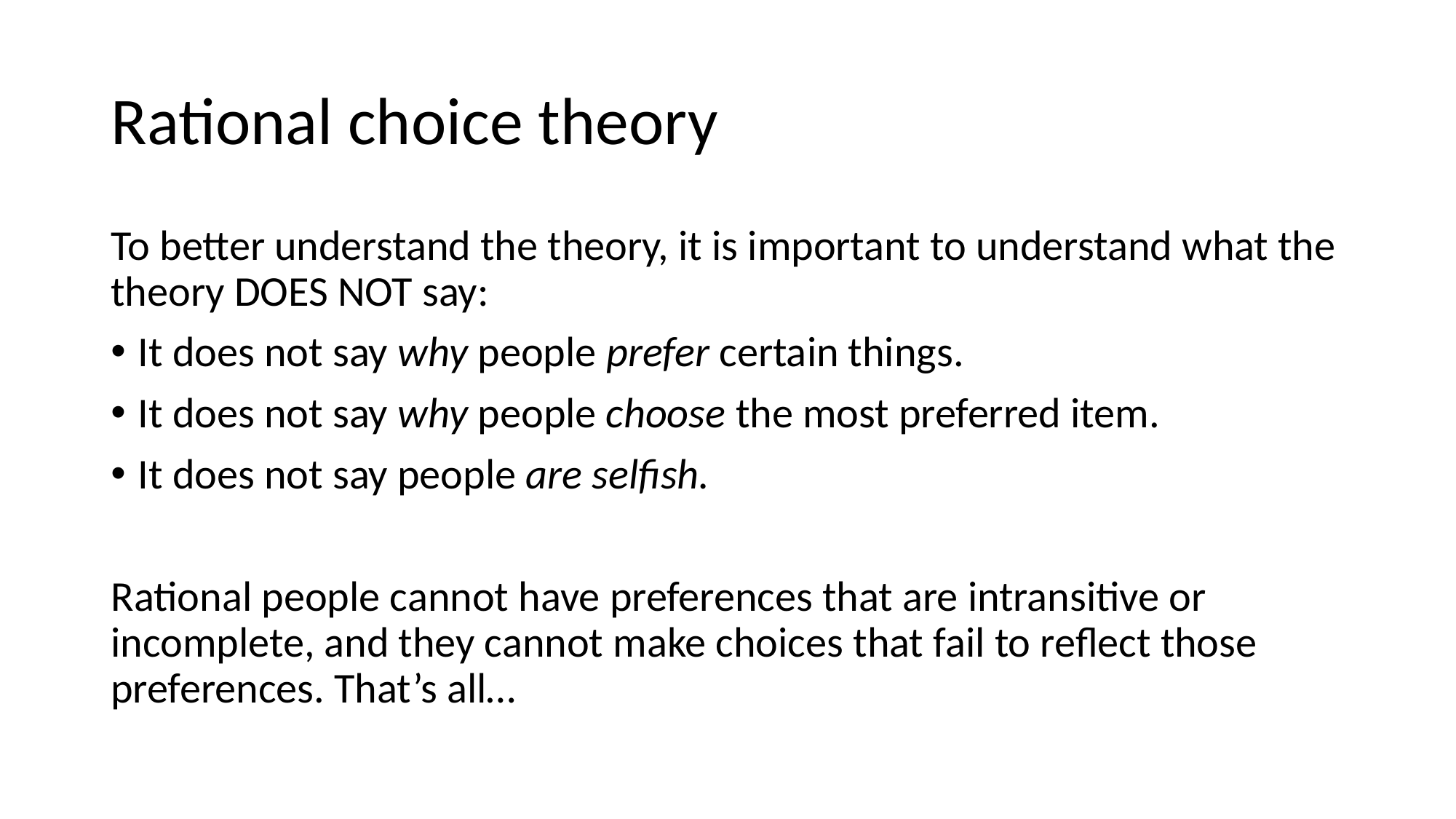

# Rational choice theory
To better understand the theory, it is important to understand what the theory DOES NOT say:
It does not say why people prefer certain things.
It does not say why people choose the most preferred item.
It does not say people are selfish.

Rational people cannot have preferences that are intransitive or incomplete, and they cannot make choices that fail to reflect those preferences. That’s all…